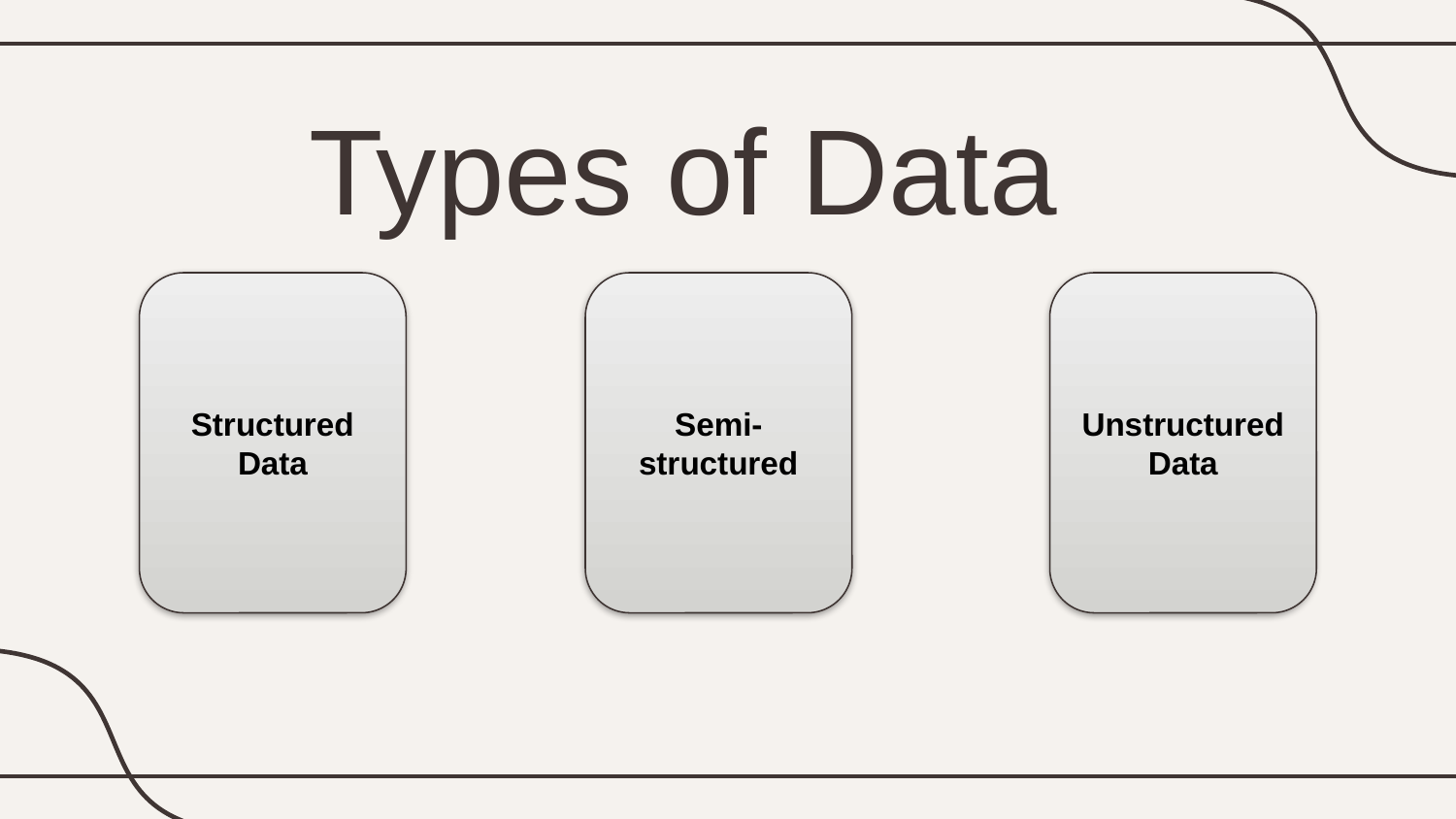

# Types of Data
Unstructured Data
Structured Data
Semi- structured